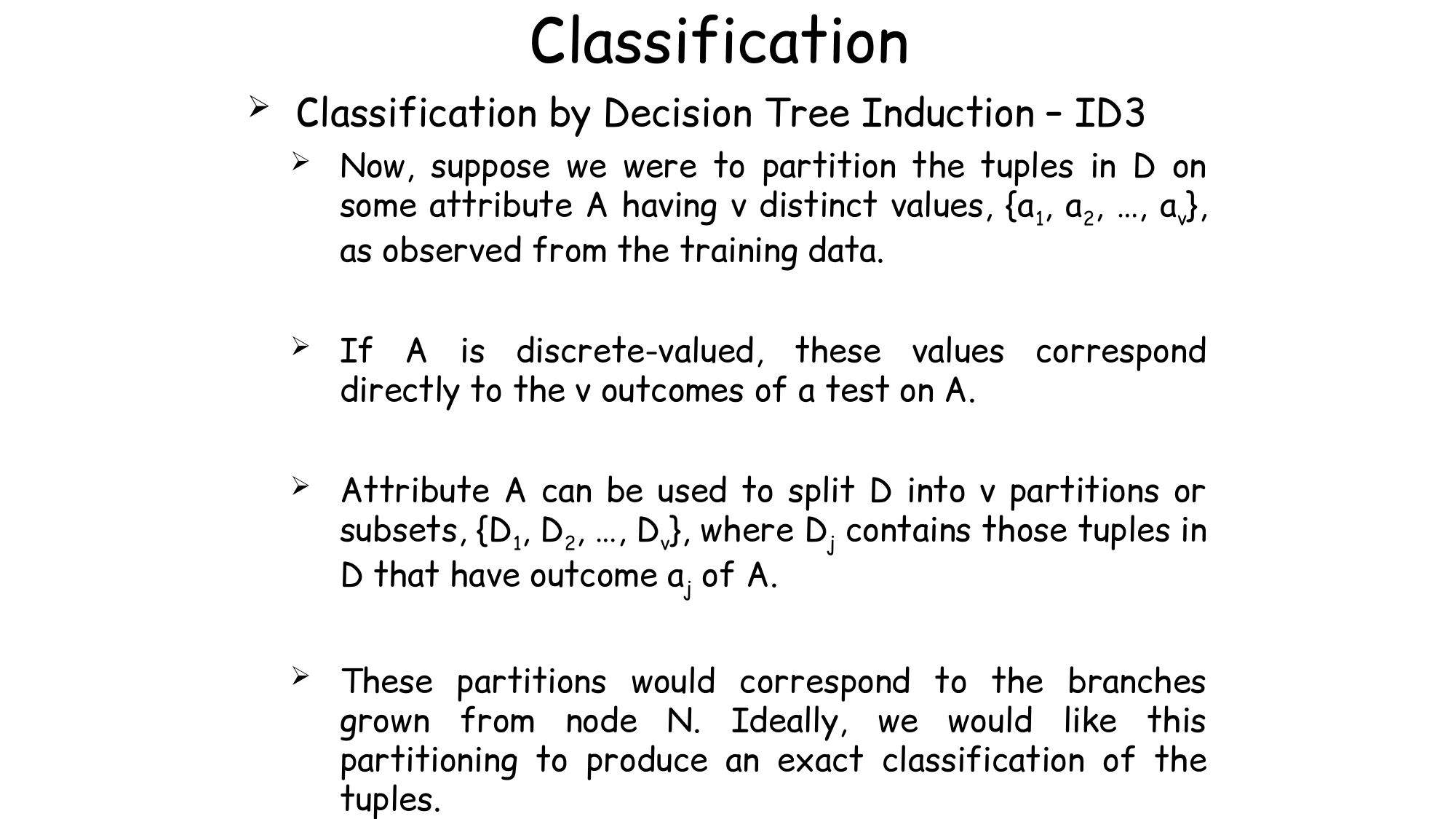

# Classification
Classification by Decision Tree Induction – ID3
Now, suppose we were to partition the tuples in D on some attribute A having v distinct values, {a1, a2, …, av}, as observed from the training data.

If A is discrete-valued, these values correspond directly to the v outcomes of a test on A.

Attribute A can be used to split D into v partitions or subsets, {D1, D2, …, Dv}, where Dj contains those tuples in D that have outcome aj of A.

These partitions would correspond to the branches grown from node N. Ideally, we would like this partitioning to produce an exact classification of the tuples.